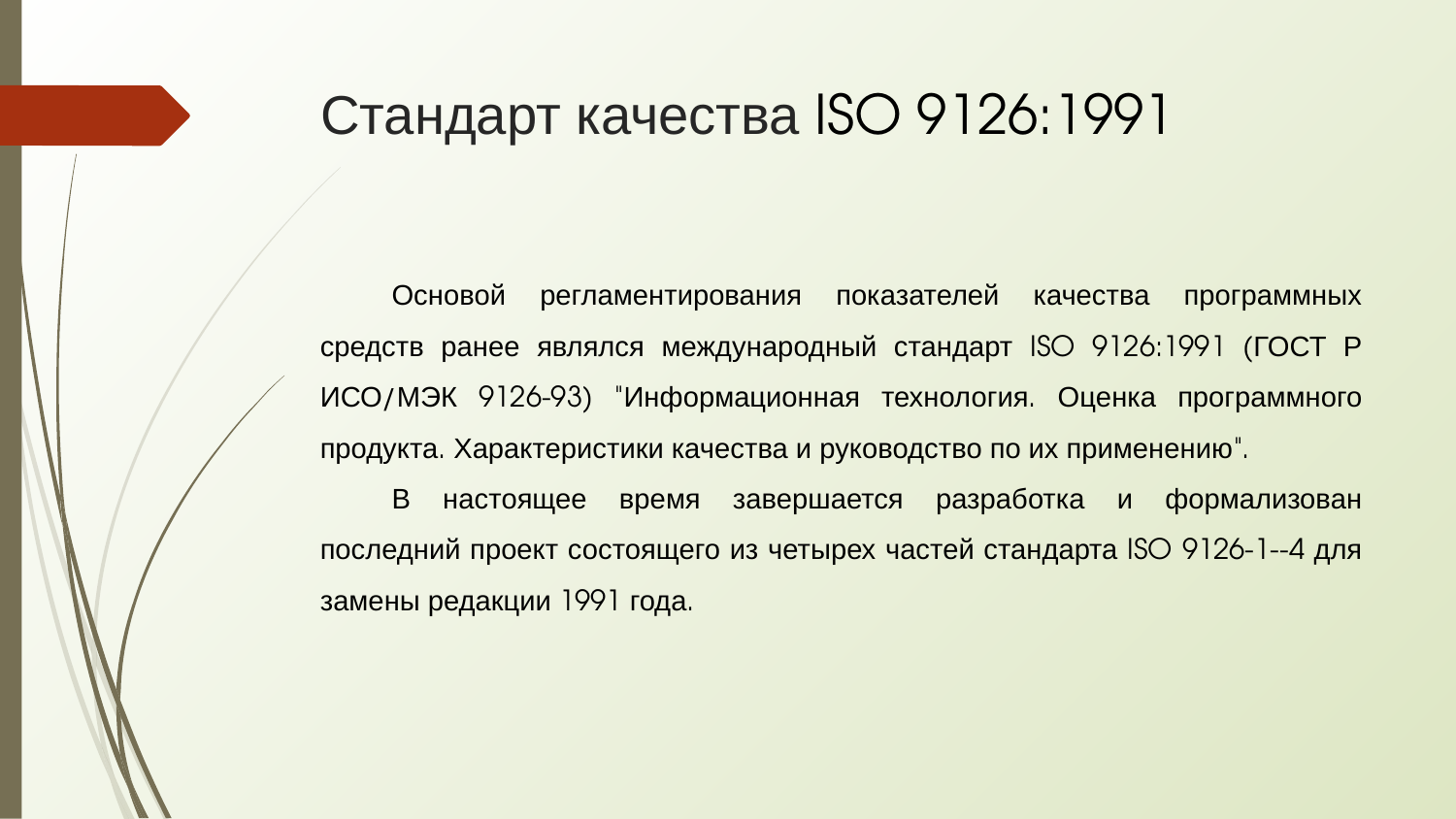

# Стандарт качества ISO 9126:1991
Основой регламентирования показателей качества программных средств ранее являлся международный стандарт ISO 9126:1991 (ГОСТ Р ИСО/МЭК 9126-93) "Информационная технология. Оценка программного продукта. Характеристики качества и руководство по их применению".
В настоящее время завершается разработка и формализован последний проект состоящего из четырех частей стандарта ISO 9126-1--4 для замены редакции 1991 года.